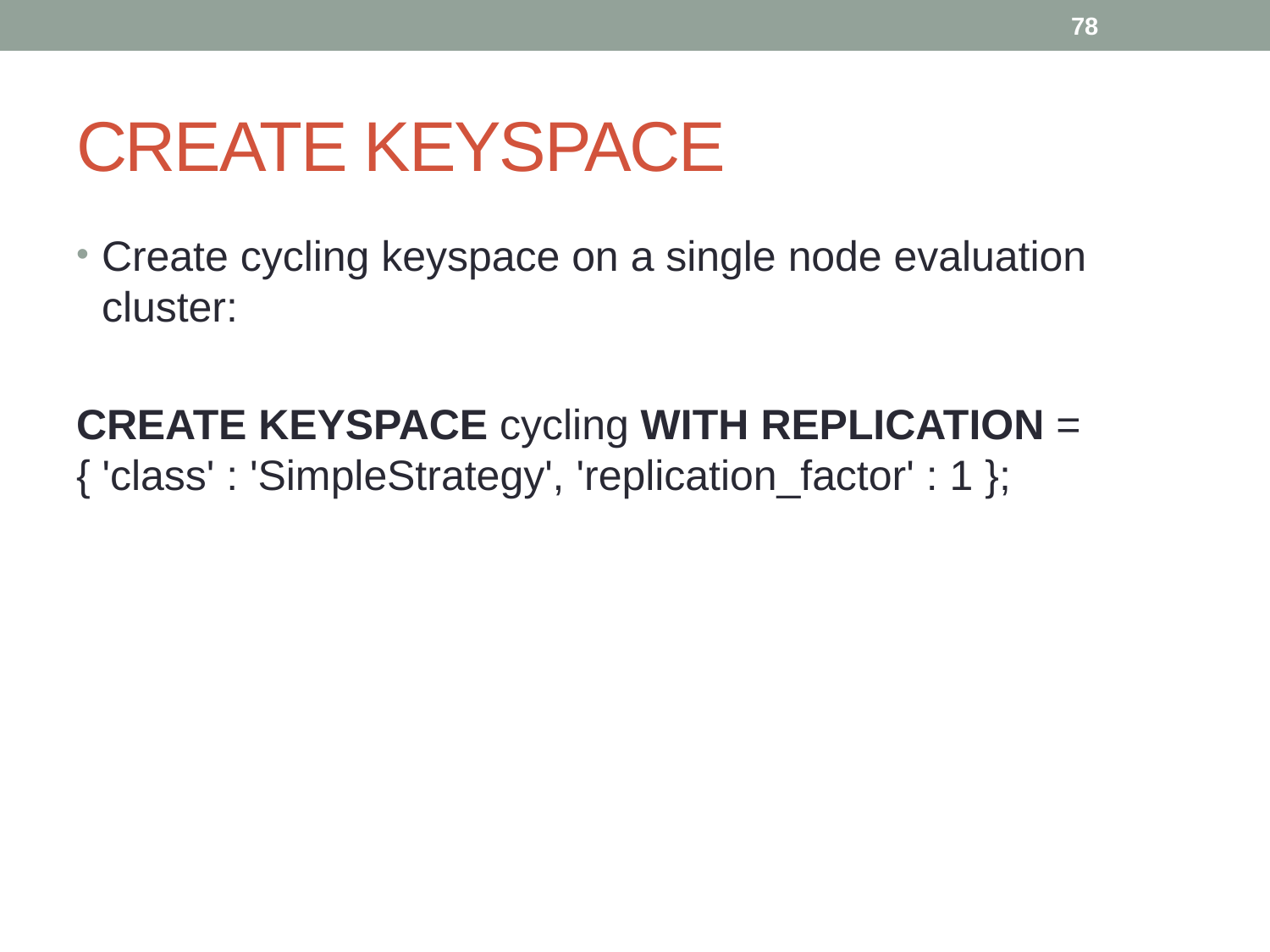

78
# CREATE KEYSPACE
Create cycling keyspace on a single node evaluation cluster:

CREATE KEYSPACE cycling WITH REPLICATION = { 'class' : 'SimpleStrategy', 'replication_factor' : 1 };